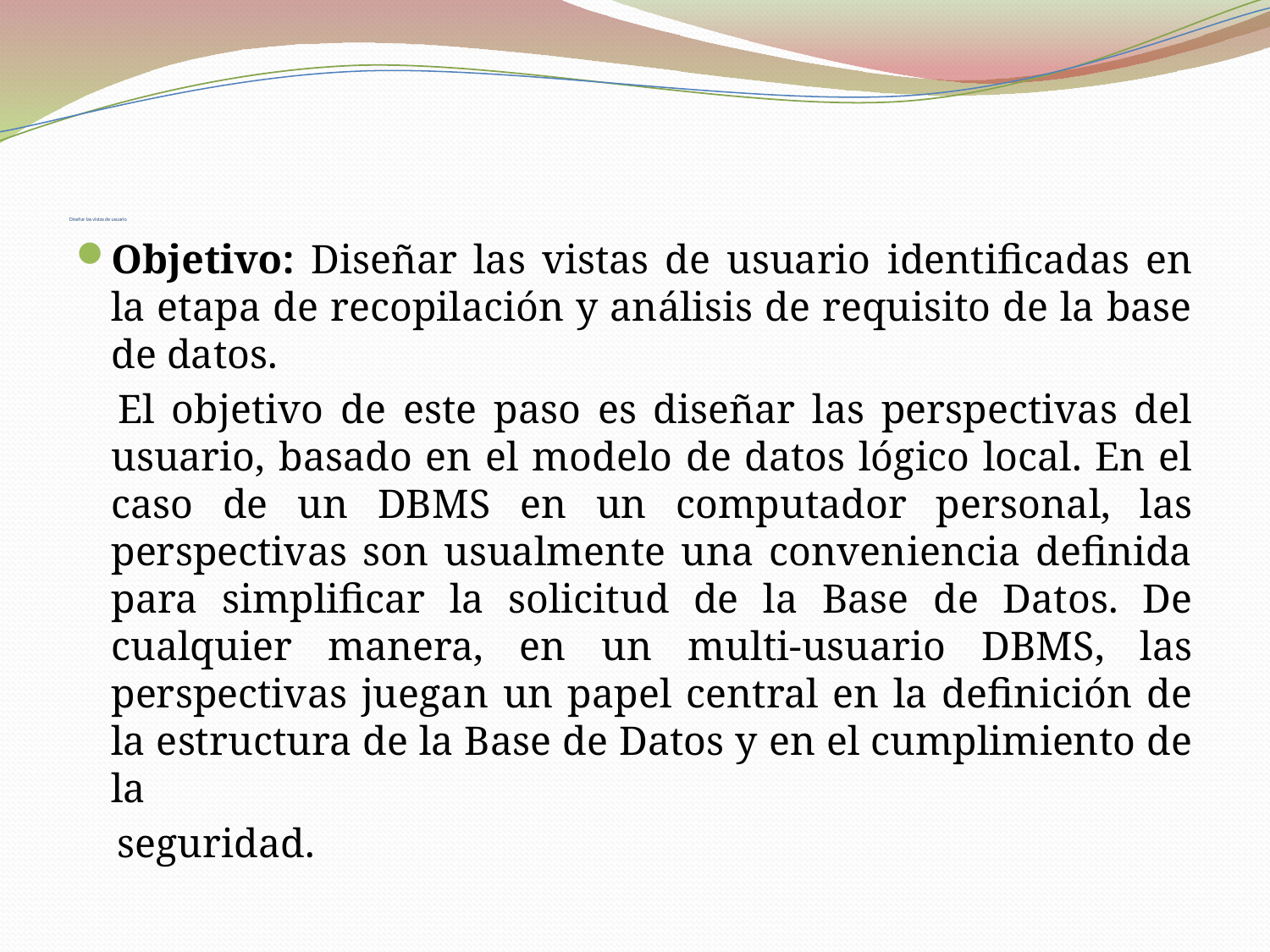

# Diseñar las vistas de usuario
Objetivo: Diseñar las vistas de usuario identificadas en la etapa de recopilación y análisis de requisito de la base de datos.
 		El objetivo de este paso es diseñar las perspectivas del usuario, basado en el modelo de datos lógico local. En el caso de un DBMS en un computador personal, las perspectivas son usualmente una conveniencia definida para simplificar la solicitud de la Base de Datos. De cualquier manera, en un multi-usuario DBMS, las perspectivas juegan un papel central en la definición de la estructura de la Base de Datos y en el cumplimiento de la
    seguridad.